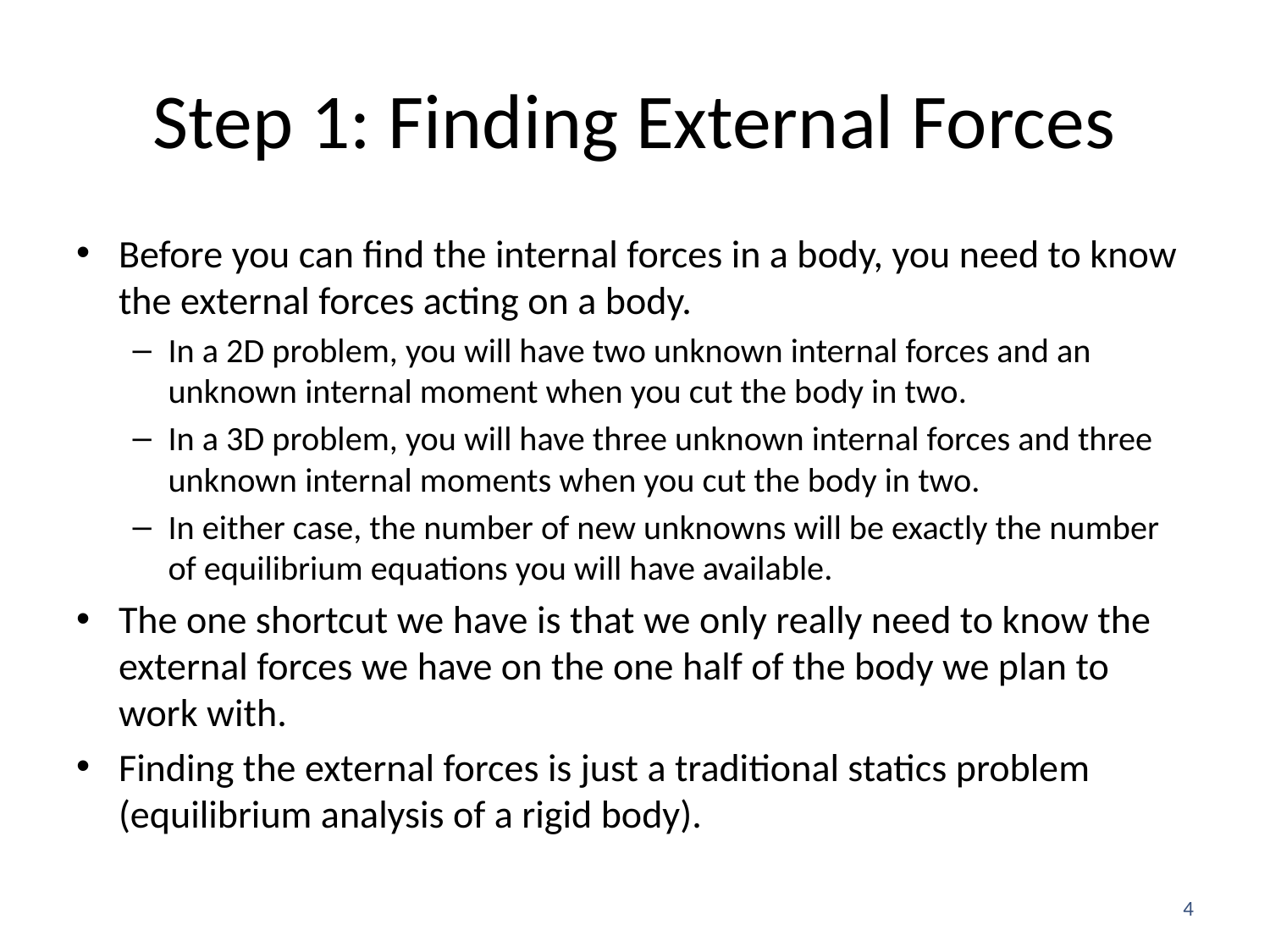

# Step 1: Finding External Forces
Before you can find the internal forces in a body, you need to know the external forces acting on a body.
In a 2D problem, you will have two unknown internal forces and an unknown internal moment when you cut the body in two.
In a 3D problem, you will have three unknown internal forces and three unknown internal moments when you cut the body in two.
In either case, the number of new unknowns will be exactly the number of equilibrium equations you will have available.
The one shortcut we have is that we only really need to know the external forces we have on the one half of the body we plan to work with.
Finding the external forces is just a traditional statics problem (equilibrium analysis of a rigid body).
4